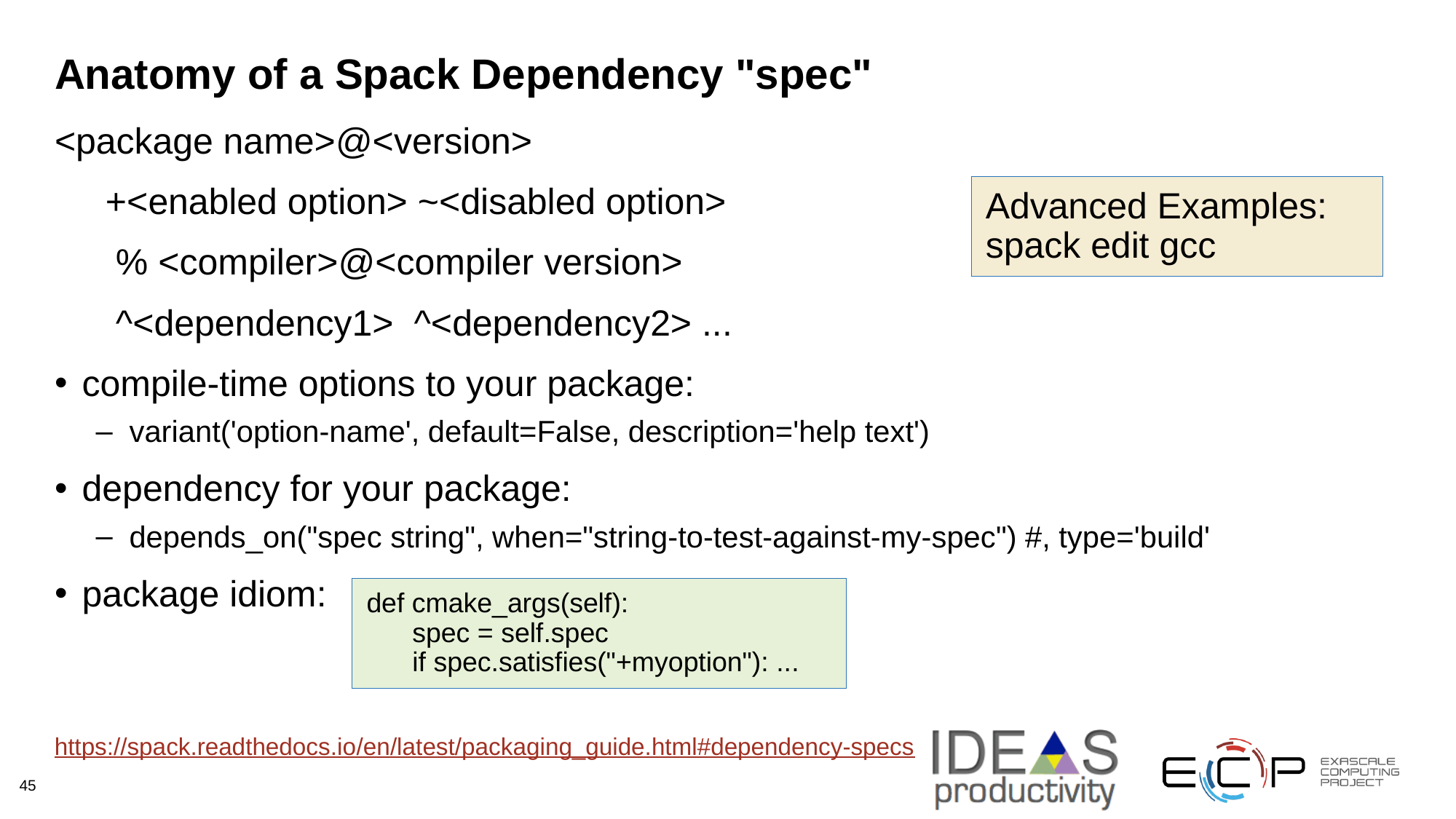

# Anatomy of a Spack Dependency "spec"
<package name>@<version>
     +<enabled option> ~<disabled option>
      % <compiler>@<compiler version>
      ^<dependency1>  ^<dependency2> ...
compile-time options to your package:
variant('option-name', default=False, description='help text')
dependency for your package:
depends_on("spec string", when="string-to-test-against-my-spec") #, type='build'
package idiom:

Advanced Examples:
spack edit gcc
def cmake_args(self):
      spec = self.spec
      if spec.satisfies("+myoption"): ...
https://spack.readthedocs.io/en/latest/packaging_guide.html#dependency-specs